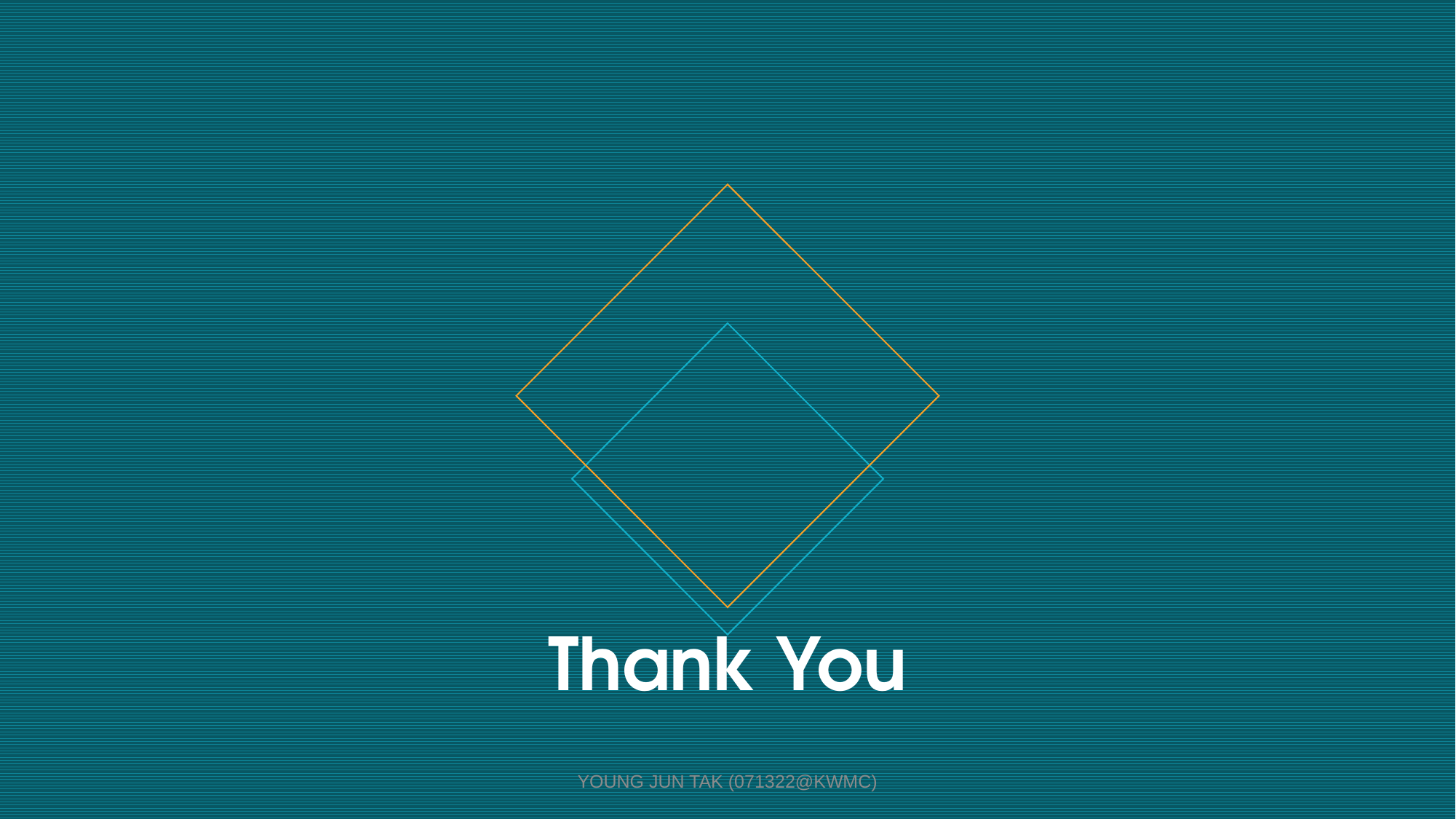

# Thank You
YOUNG JUN TAK (071322@KWMC)